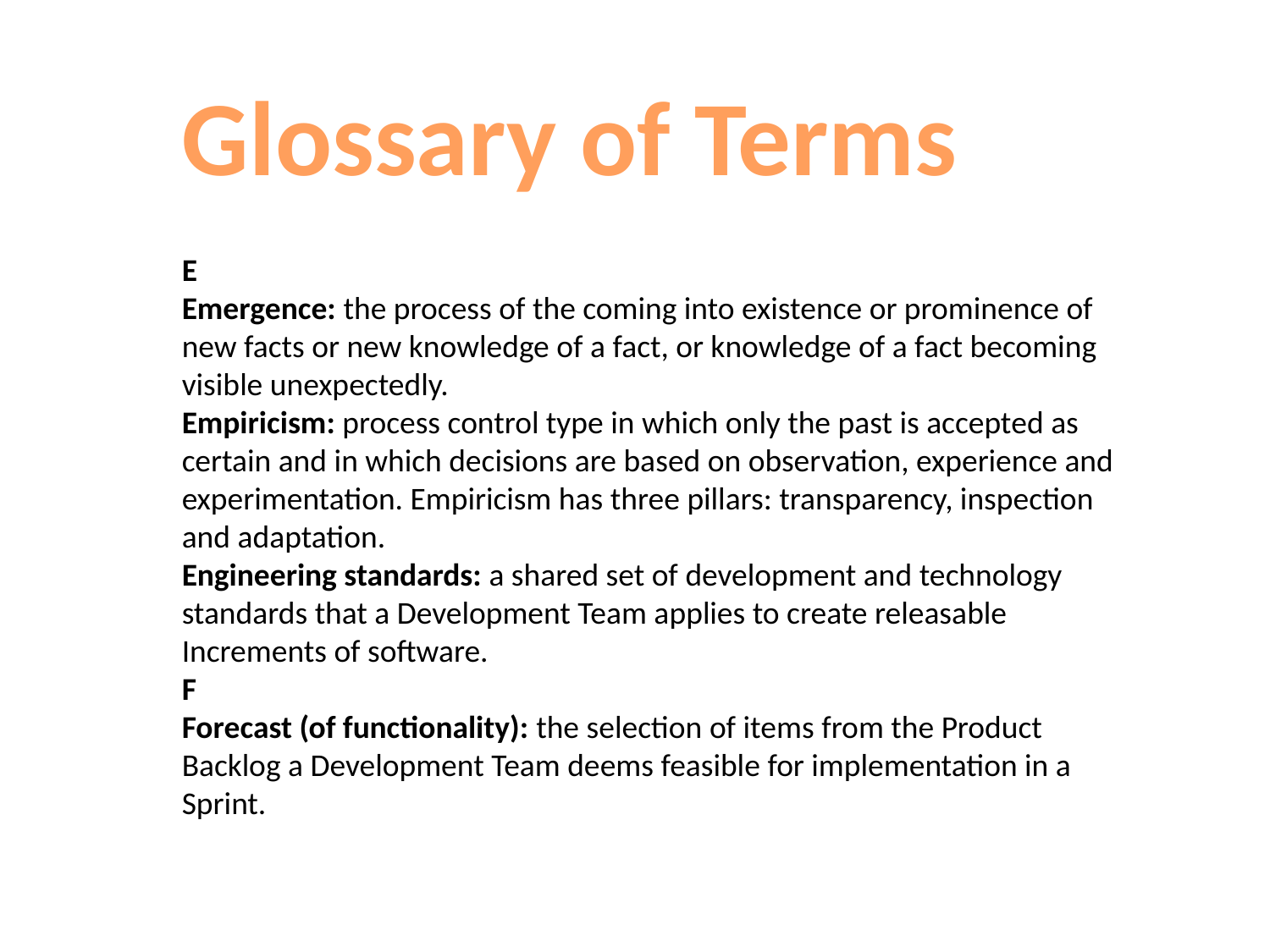

Glossary of Terms
E
Emergence: the process of the coming into existence or prominence of new facts or new knowledge of a fact, or knowledge of a fact becoming visible unexpectedly.
Empiricism: process control type in which only the past is accepted as certain and in which decisions are based on observation, experience and experimentation. Empiricism has three pillars: transparency, inspection and adaptation.
Engineering standards: a shared set of development and technology standards that a Development Team applies to create releasable Increments of software.
F
Forecast (of functionality): the selection of items from the Product Backlog a Development Team deems feasible for implementation in a Sprint.